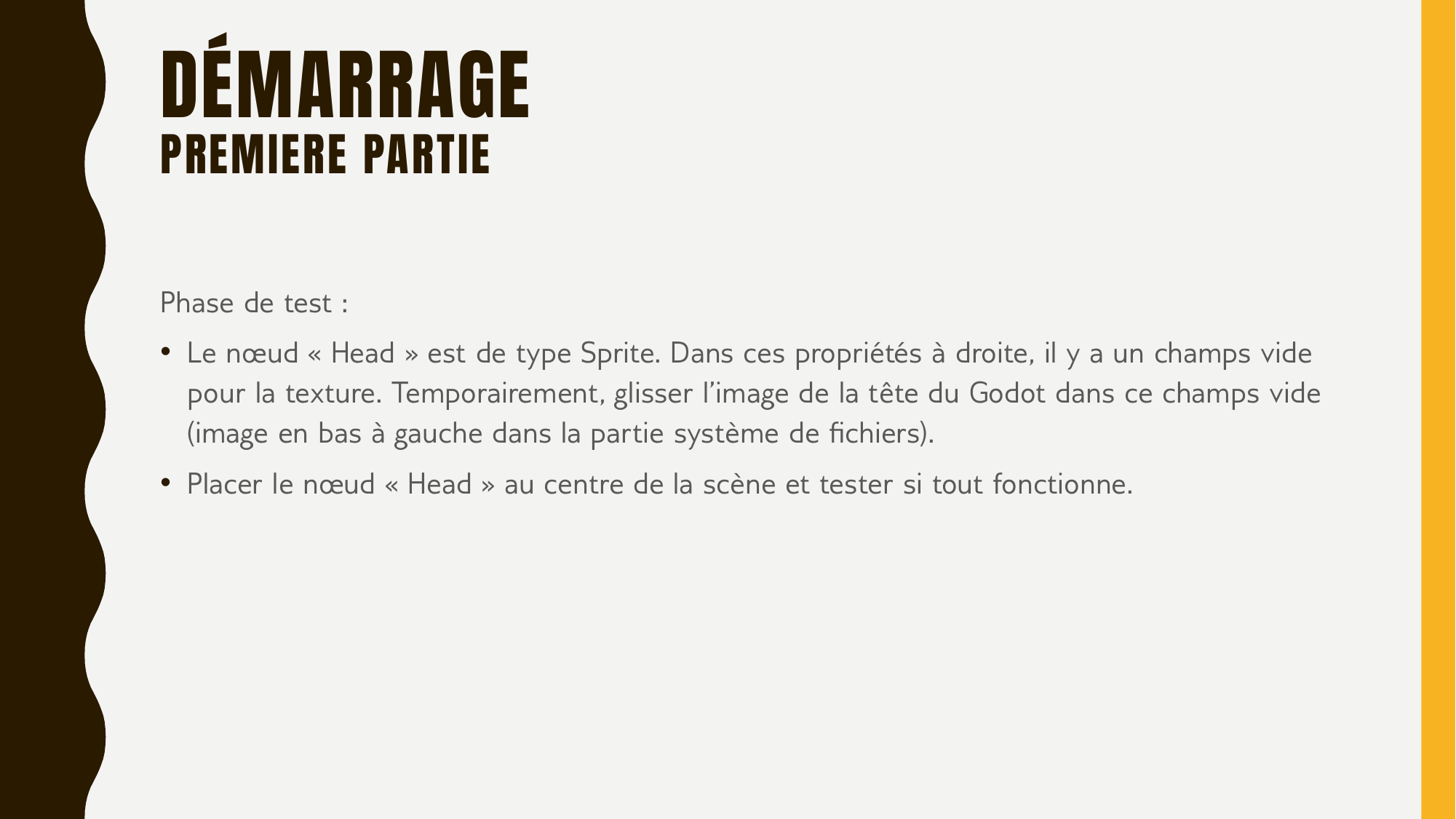

# Démarrage Premiere partie
Phase de test :
Le nœud « Head » est de type Sprite. Dans ces propriétés à droite, il y a un champs vide pour la texture. Temporairement, glisser l’image de la tête du Godot dans ce champs vide (image en bas à gauche dans la partie système de fichiers).
Placer le nœud « Head » au centre de la scène et tester si tout fonctionne.